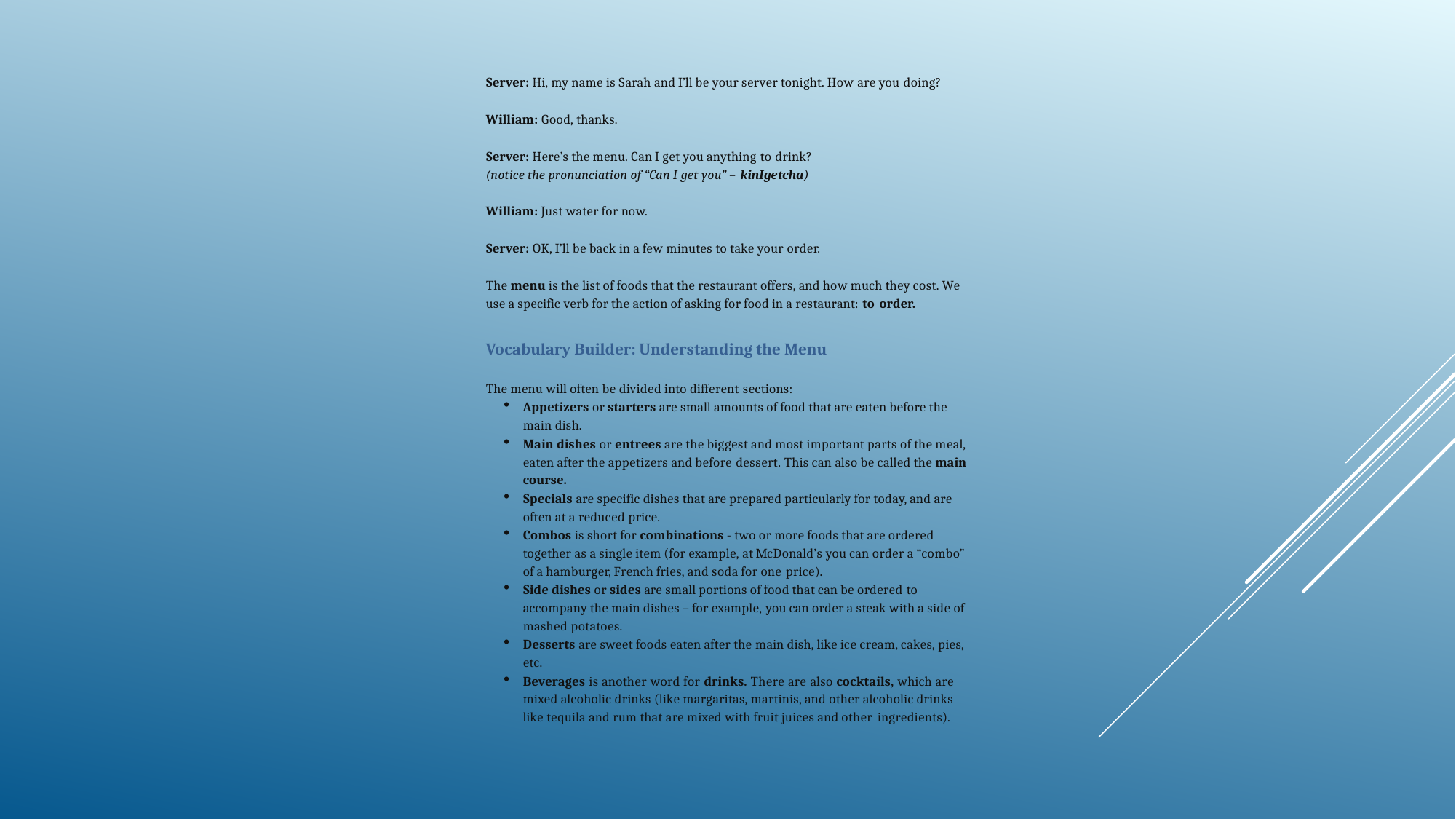

Server: Hi, my name is Sarah and I’ll be your server tonight. How are you doing?

William: Good, thanks.

Server: Here’s the menu. Can I get you anything to drink?
(notice the pronunciation of “Can I get you” – kinIgetcha)

William: Just water for now.

Server: OK, I’ll be back in a few minutes to take your order.

The menu is the list of foods that the restaurant offers, and how much they cost. We  use a specific verb for the action of asking for food in a restaurant: to order.

Vocabulary Builder: Understanding the Menu

The menu will often be divided into different sections:
Appetizers or starters are small amounts of food that are eaten before the  main dish.
Main dishes or entrees are the biggest and most important parts of the meal,  eaten after the appetizers and before dessert. This can also be called the main  course.
Specials are specific dishes that are prepared particularly for today, and are  often at a reduced price.
Combos is short for combinations - two or more foods that are ordered  together as a single item (for example, at McDonald’s you can order a “combo”  of a hamburger, French fries, and soda for one price).
Side dishes or sides are small portions of food that can be ordered to  accompany the main dishes – for example, you can order a steak with a side of  mashed potatoes.
Desserts are sweet foods eaten after the main dish, like ice cream, cakes, pies,  etc.
Beverages is another word for drinks. There are also cocktails, which are  mixed alcoholic drinks (like margaritas, martinis, and other alcoholic drinks  like tequila and rum that are mixed with fruit juices and other ingredients).